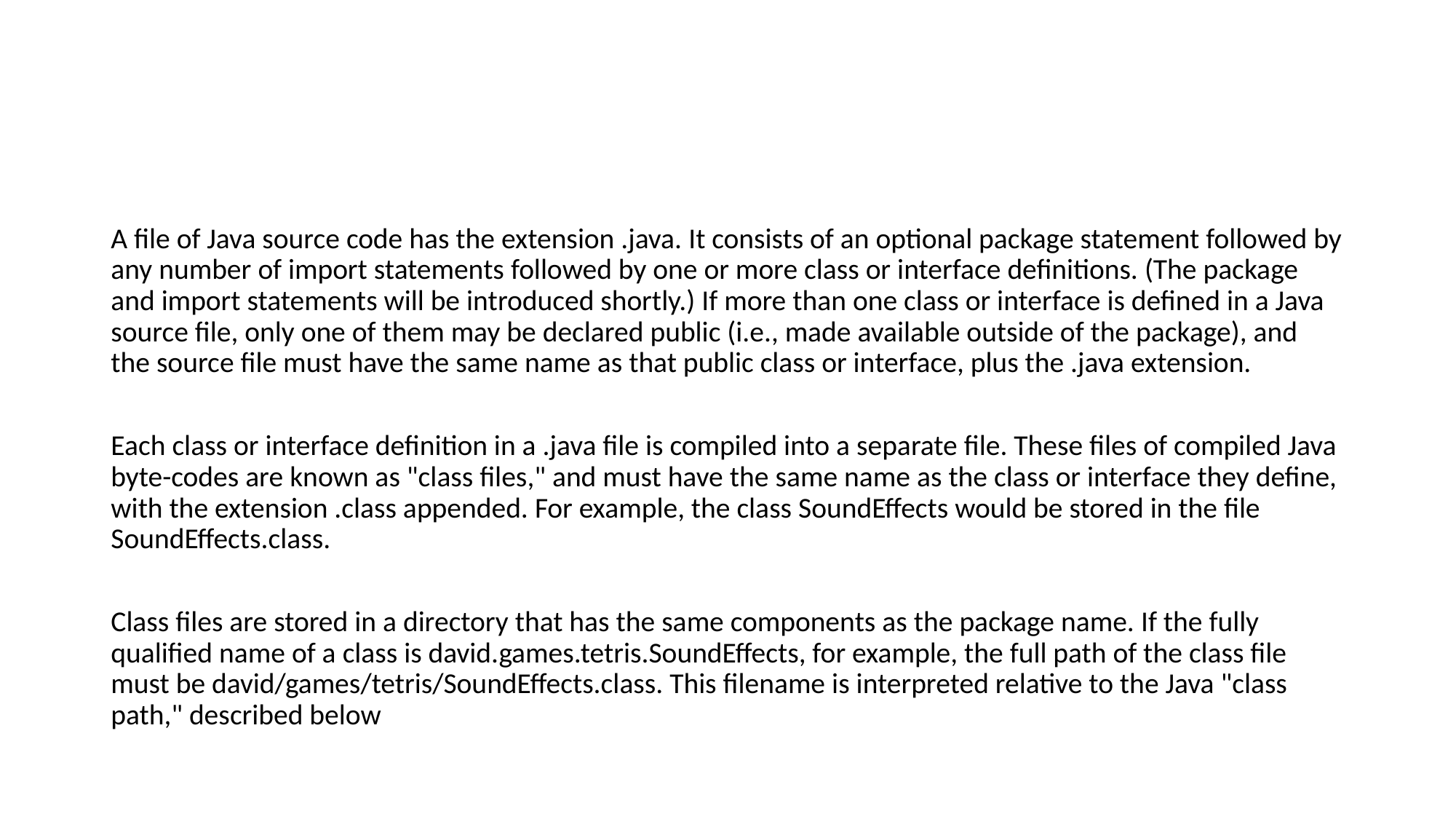

#
A file of Java source code has the extension .java. It consists of an optional package statement followed by any number of import statements followed by one or more class or interface definitions. (The package and import statements will be introduced shortly.) If more than one class or interface is defined in a Java source file, only one of them may be declared public (i.e., made available outside of the package), and the source file must have the same name as that public class or interface, plus the .java extension.

Each class or interface definition in a .java file is compiled into a separate file. These files of compiled Java byte-codes are known as "class files," and must have the same name as the class or interface they define, with the extension .class appended. For example, the class SoundEffects would be stored in the file SoundEffects.class.

Class files are stored in a directory that has the same components as the package name. If the fully qualified name of a class is david.games.tetris.SoundEffects, for example, the full path of the class file must be david/games/tetris/SoundEffects.class. This filename is interpreted relative to the Java "class path," described below